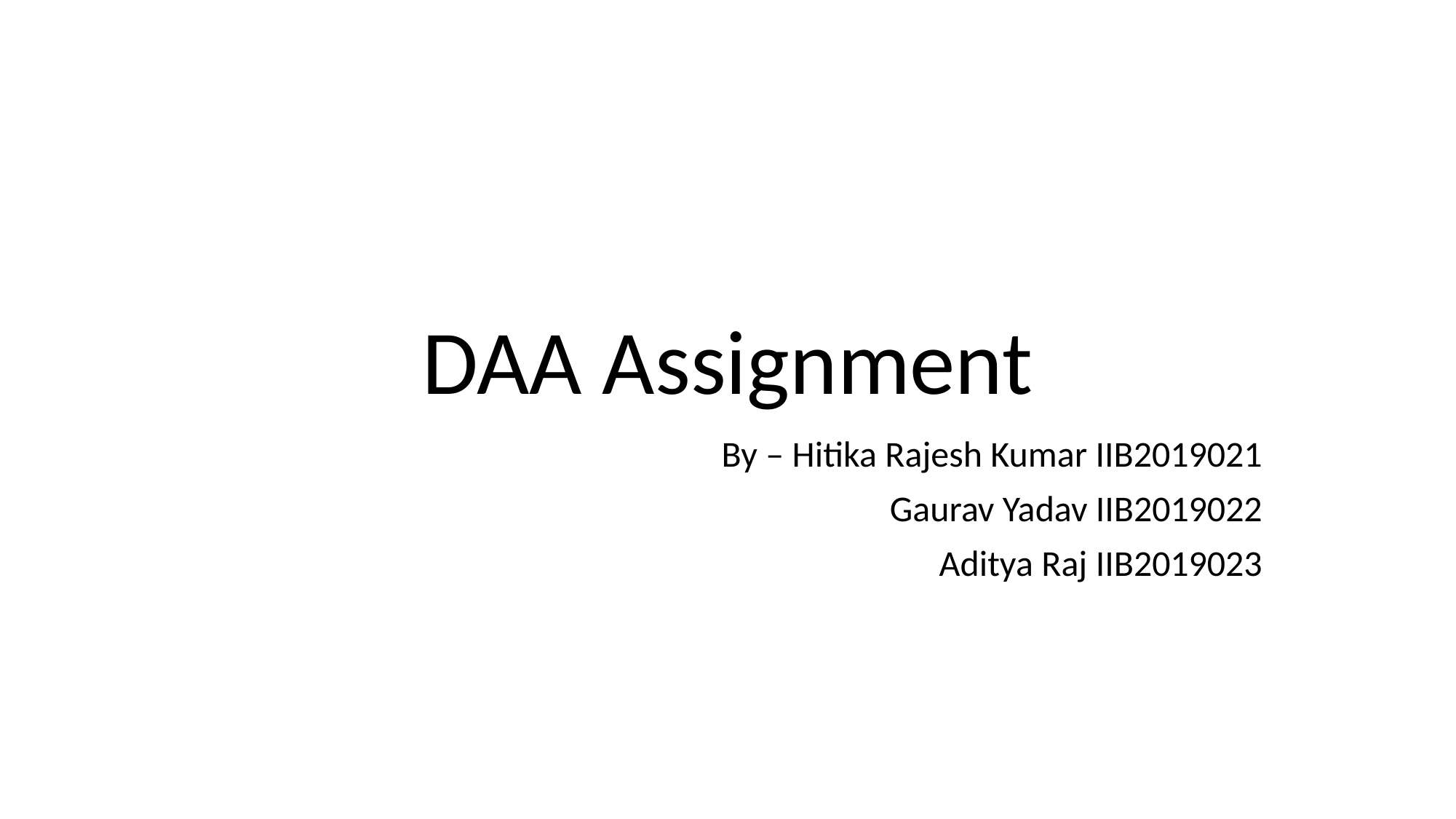

# DAA Assignment
By – Hitika Rajesh Kumar IIB2019021
Gaurav Yadav IIB2019022
Aditya Raj IIB2019023